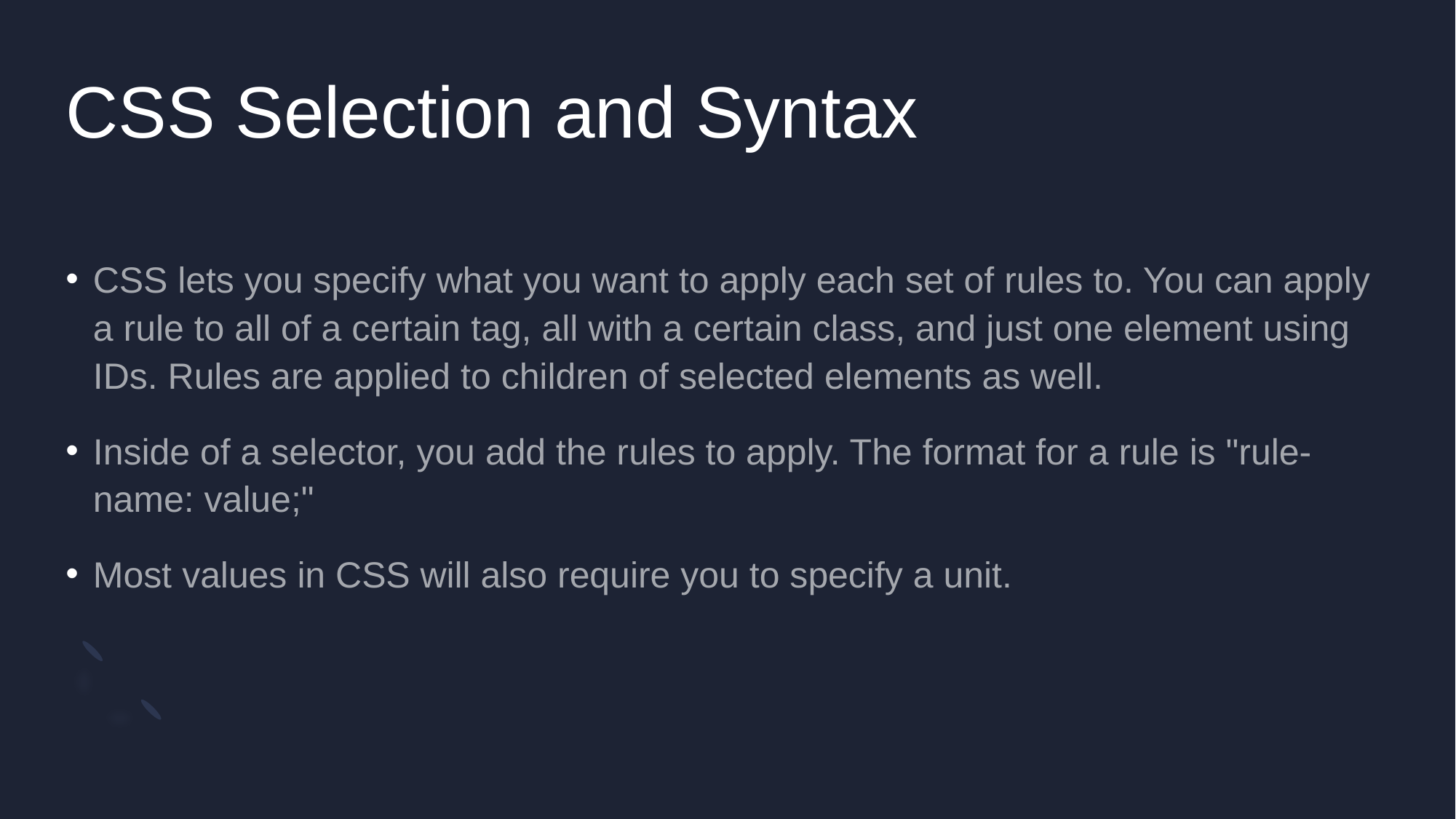

# CSS Selection and Syntax
CSS lets you specify what you want to apply each set of rules to. You can apply a rule to all of a certain tag, all with a certain class, and just one element using IDs. Rules are applied to children of selected elements as well.
Inside of a selector, you add the rules to apply. The format for a rule is "rule-name: value;"
Most values in CSS will also require you to specify a unit.